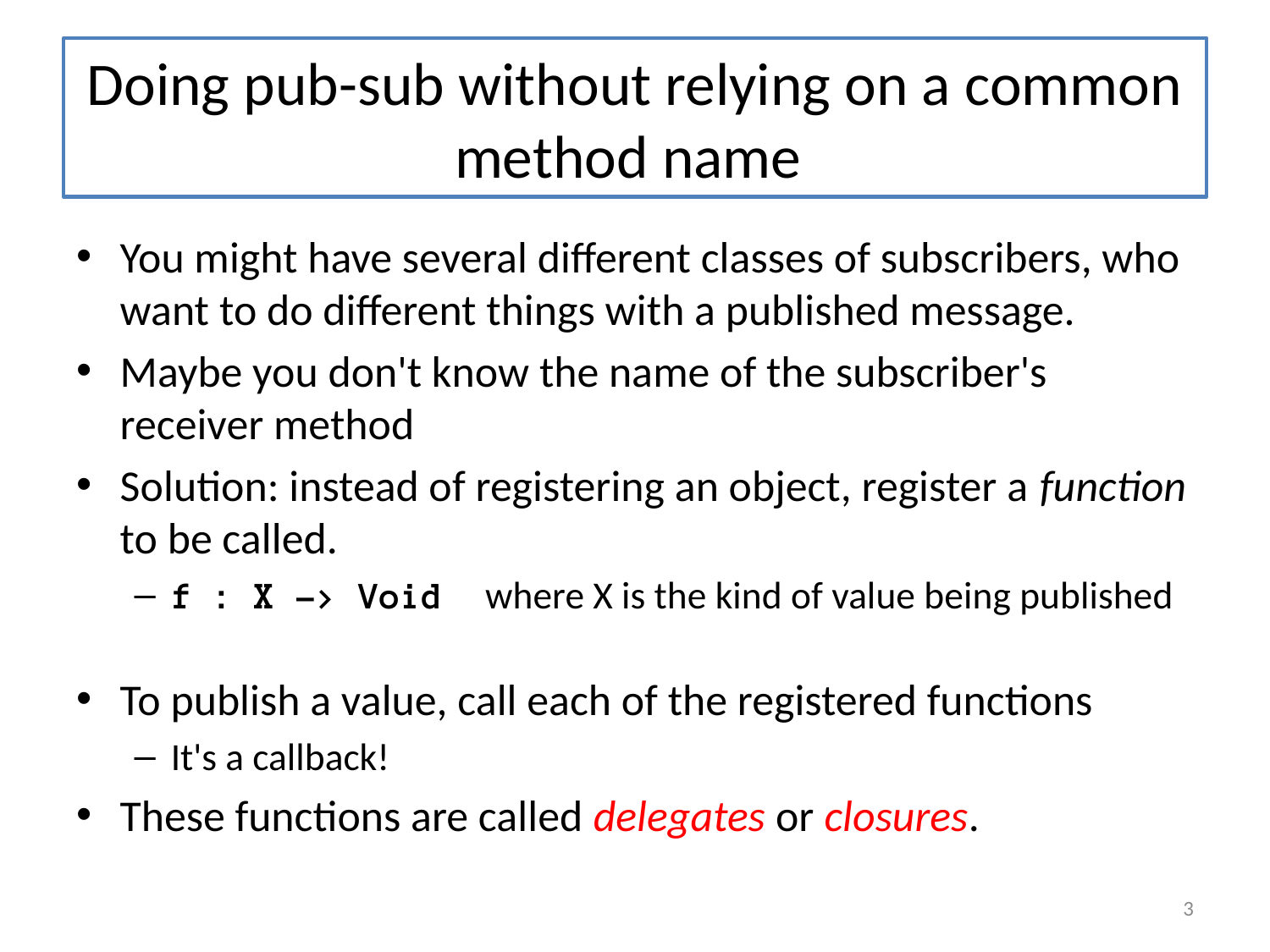

# Doing pub-sub without relying on a common method name
You might have several different classes of subscribers, who want to do different things with a published message.
Maybe you don't know the name of the subscriber's receiver method
Solution: instead of registering an object, register a function to be called.
f : X -> Void  where X is the kind of value being published
To publish a value, call each of the registered functions
It's a callback!
These functions are called delegates or closures.
3